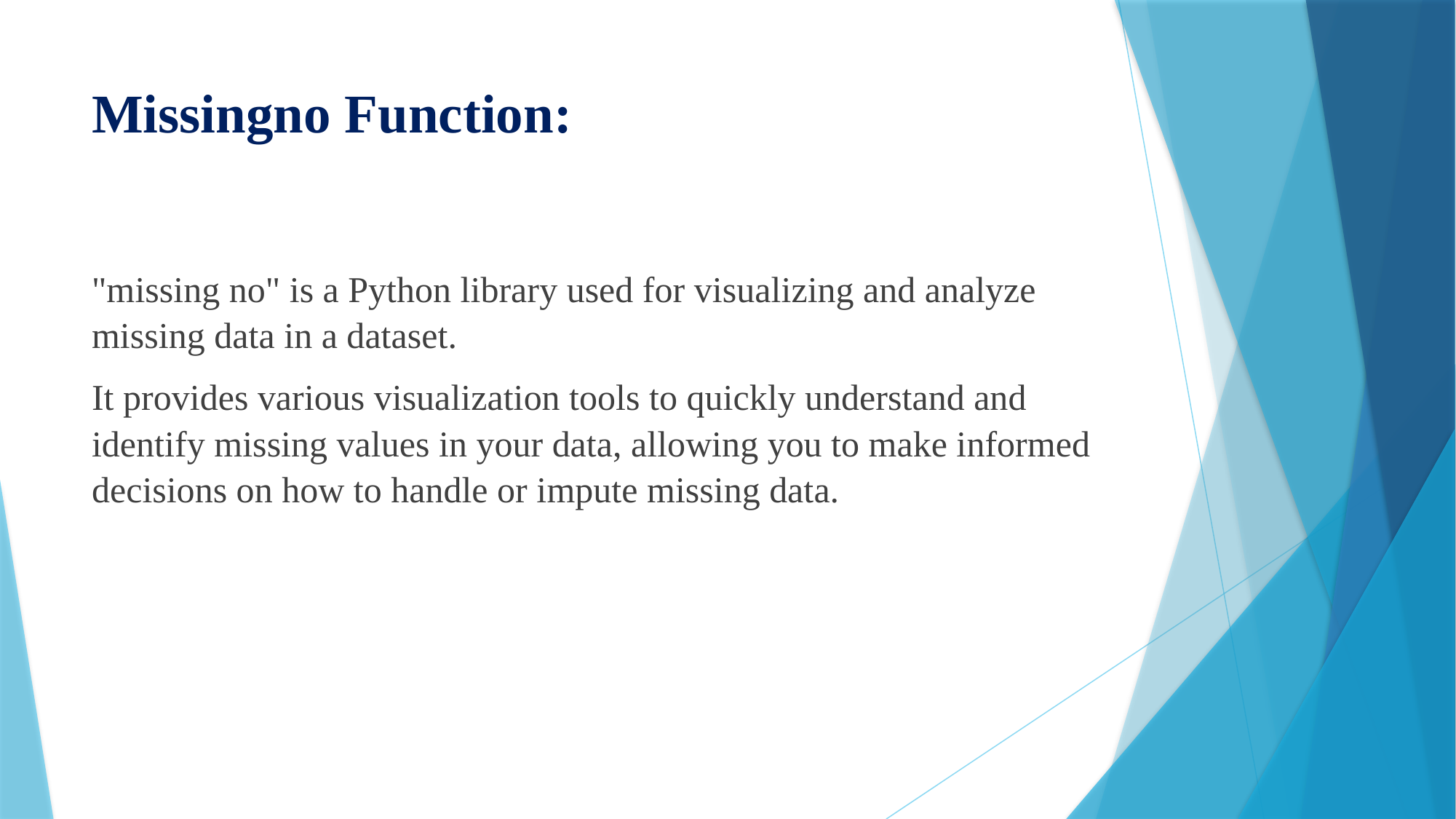

# Missingno Function:
"missing no" is a Python library used for visualizing and analyze missing data in a dataset.
It provides various visualization tools to quickly understand and identify missing values in your data, allowing you to make informed decisions on how to handle or impute missing data.